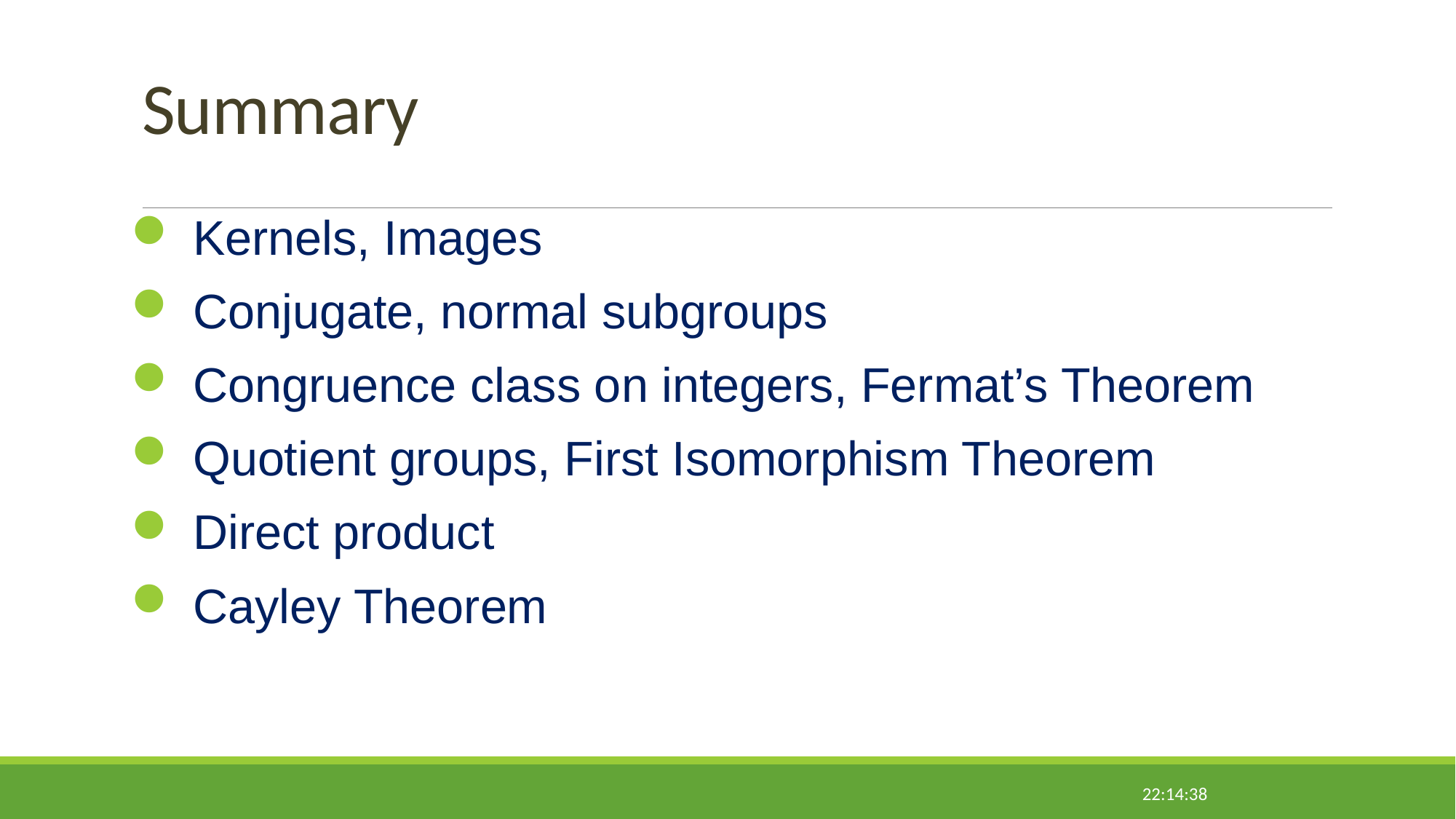

# Summary
 Kernels, Images
 Conjugate, normal subgroups
 Congruence class on integers, Fermat’s Theorem
 Quotient groups, First Isomorphism Theorem
 Direct product
 Cayley Theorem

22:14:38